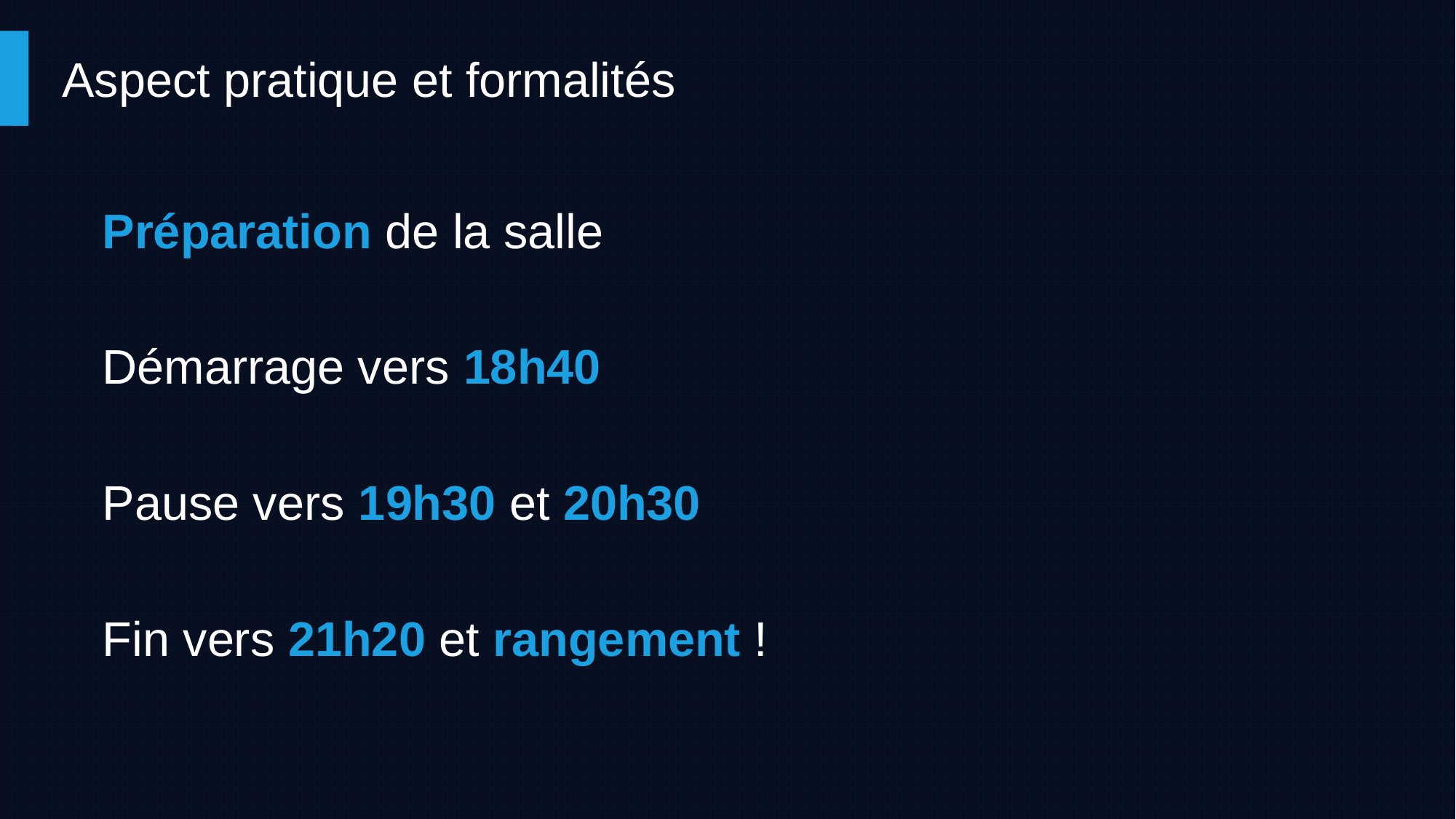

# Aspect pratique et formalités
Préparation de la salle

Démarrage vers 18h40

Pause vers 19h30 et 20h30

Fin vers 21h20 et rangement !